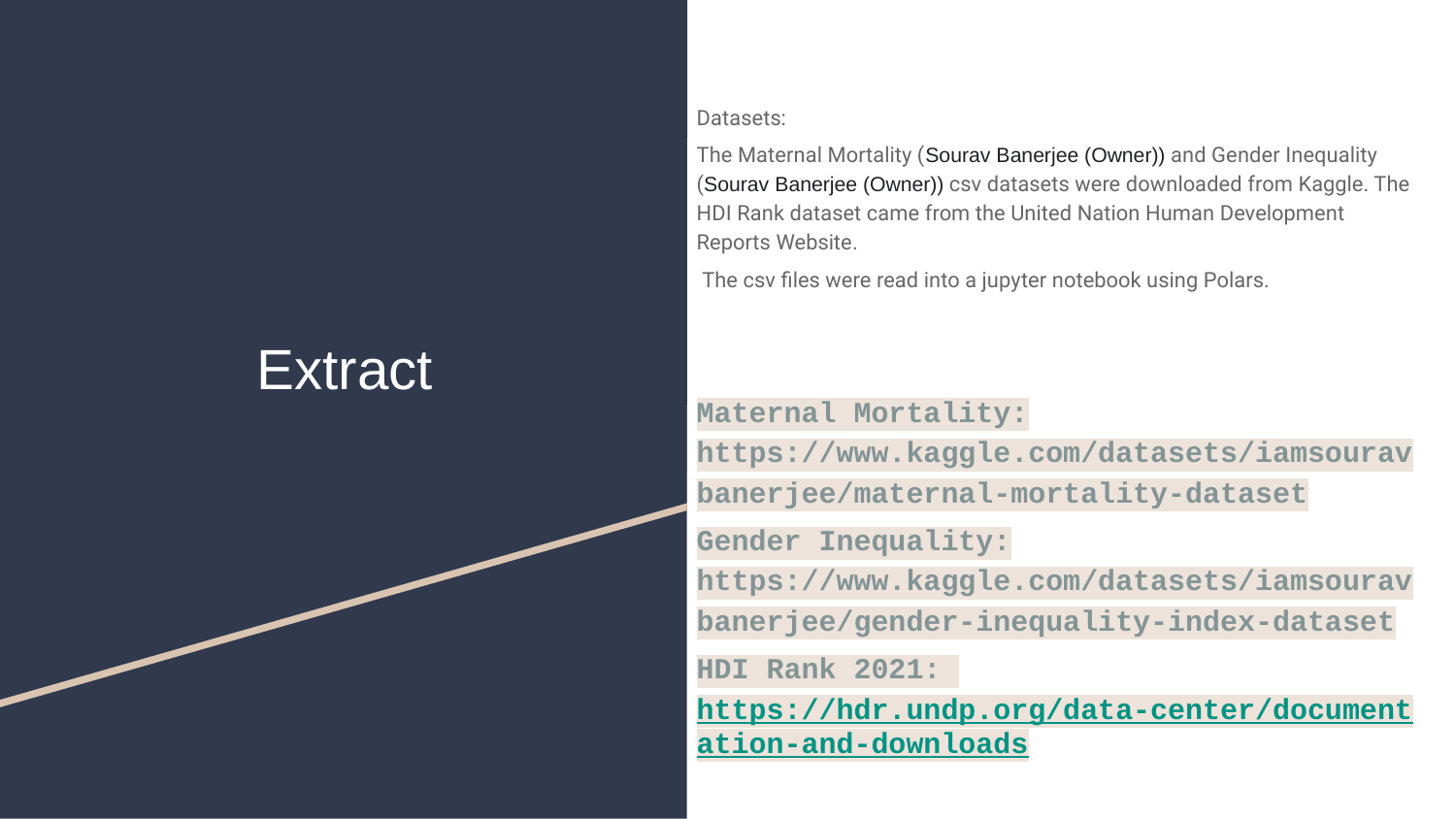

Datasets:
The Maternal Mortality (Sourav Banerjee (Owner)) and Gender Inequality (Sourav Banerjee (Owner)) csv datasets were downloaded from Kaggle. The HDI Rank dataset came from the United Nation Human Development Reports Website.
 The csv files were read into a jupyter notebook using Polars.

Maternal Mortality: https://www.kaggle.com/datasets/iamsouravbanerjee/maternal-mortality-dataset
Gender Inequality: https://www.kaggle.com/datasets/iamsouravbanerjee/gender-inequality-index-dataset
HDI Rank 2021: https://hdr.undp.org/data-center/documentation-and-downloads

# Extract